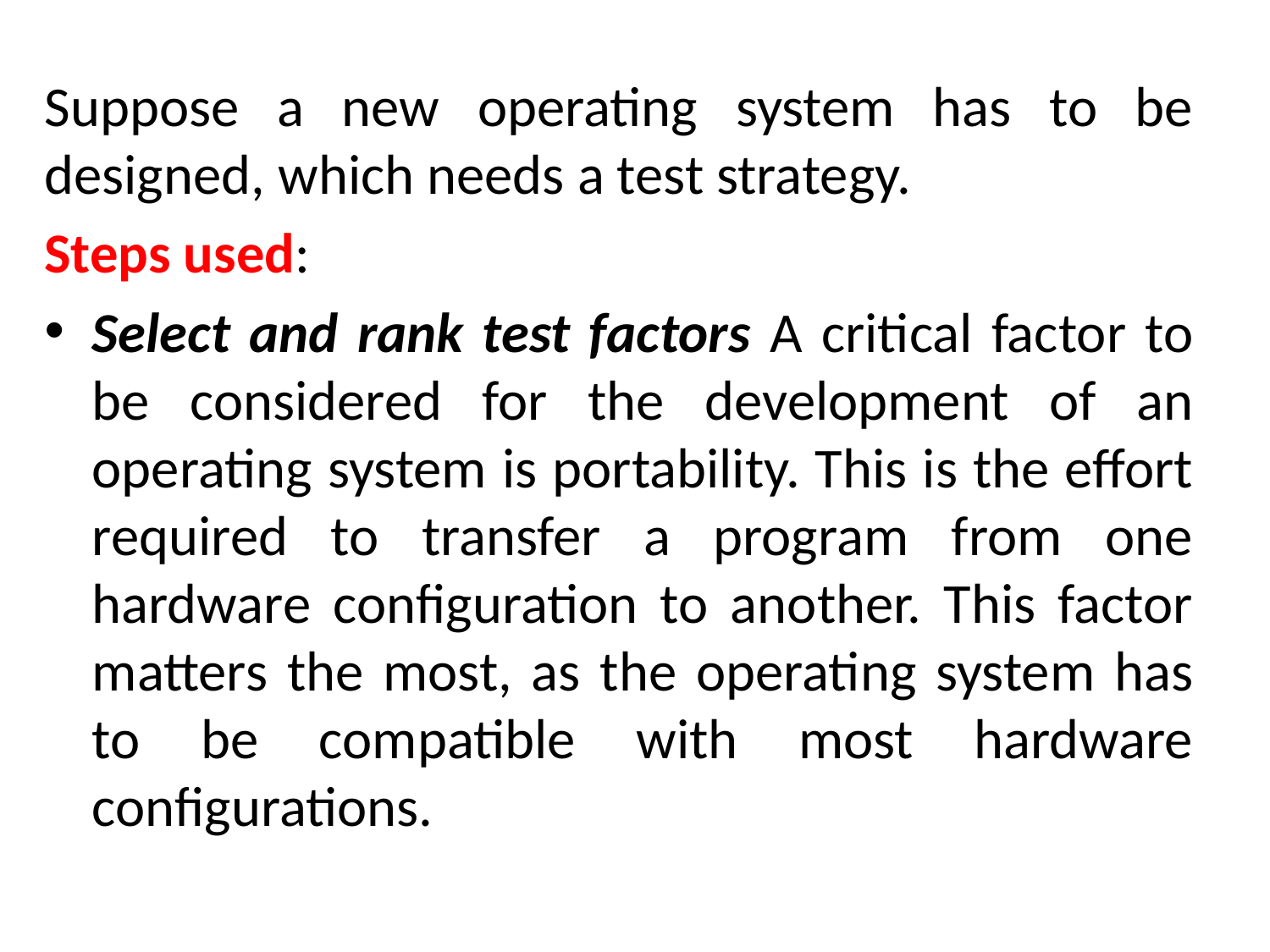

Suppose a new operating system has to be designed, which needs a test strategy.
Steps used:
Select and rank test factors A critical factor to be considered for the development of an operating system is portability. This is the effort required to transfer a program from one hardware configuration to another. This factor matters the most, as the operating system has to be compatible with most hardware configurations.